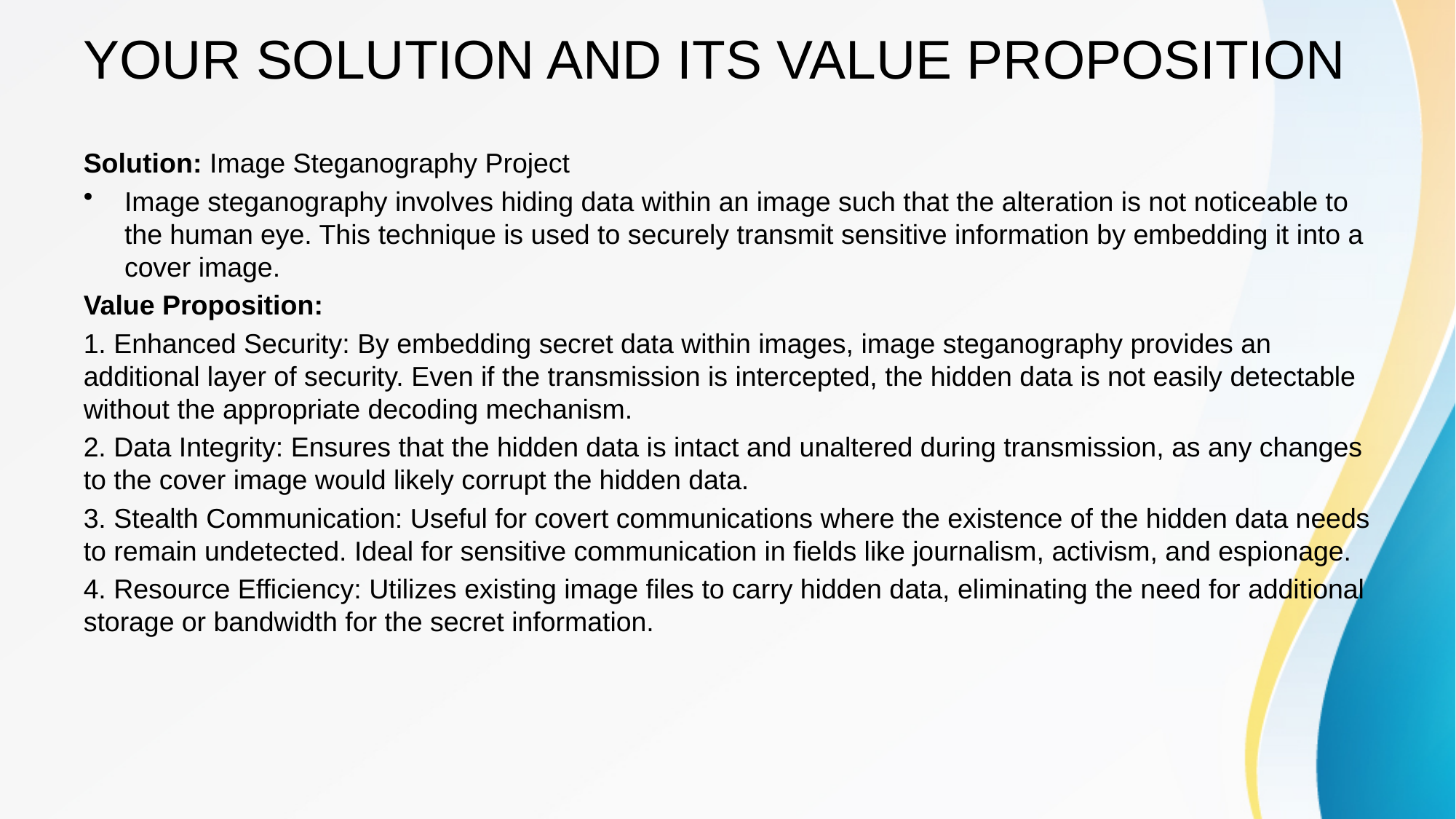

# YOUR SOLUTION AND ITS VALUE PROPOSITION
Solution: Image Steganography Project
Image steganography involves hiding data within an image such that the alteration is not noticeable to the human eye. This technique is used to securely transmit sensitive information by embedding it into a cover image.
Value Proposition:
1. Enhanced Security: By embedding secret data within images, image steganography provides an additional layer of security. Even if the transmission is intercepted, the hidden data is not easily detectable without the appropriate decoding mechanism.
2. Data Integrity: Ensures that the hidden data is intact and unaltered during transmission, as any changes to the cover image would likely corrupt the hidden data.
3. Stealth Communication: Useful for covert communications where the existence of the hidden data needs to remain undetected. Ideal for sensitive communication in fields like journalism, activism, and espionage.
4. Resource Efficiency: Utilizes existing image files to carry hidden data, eliminating the need for additional storage or bandwidth for the secret information.